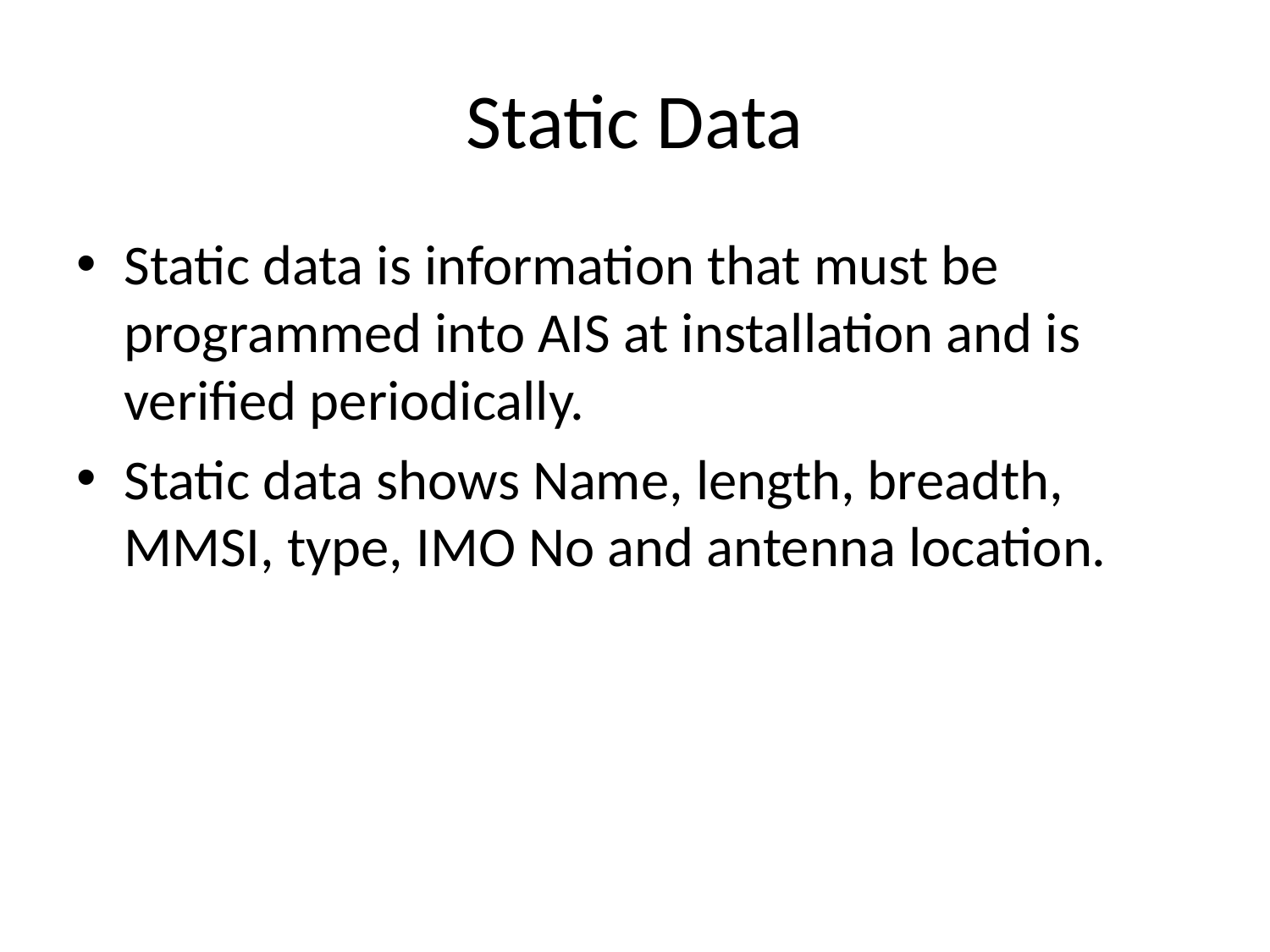

# Static Data
Static data is information that must be programmed into AIS at installation and is verified periodically.
Static data shows Name, length, breadth, MMSI, type, IMO No and antenna location.